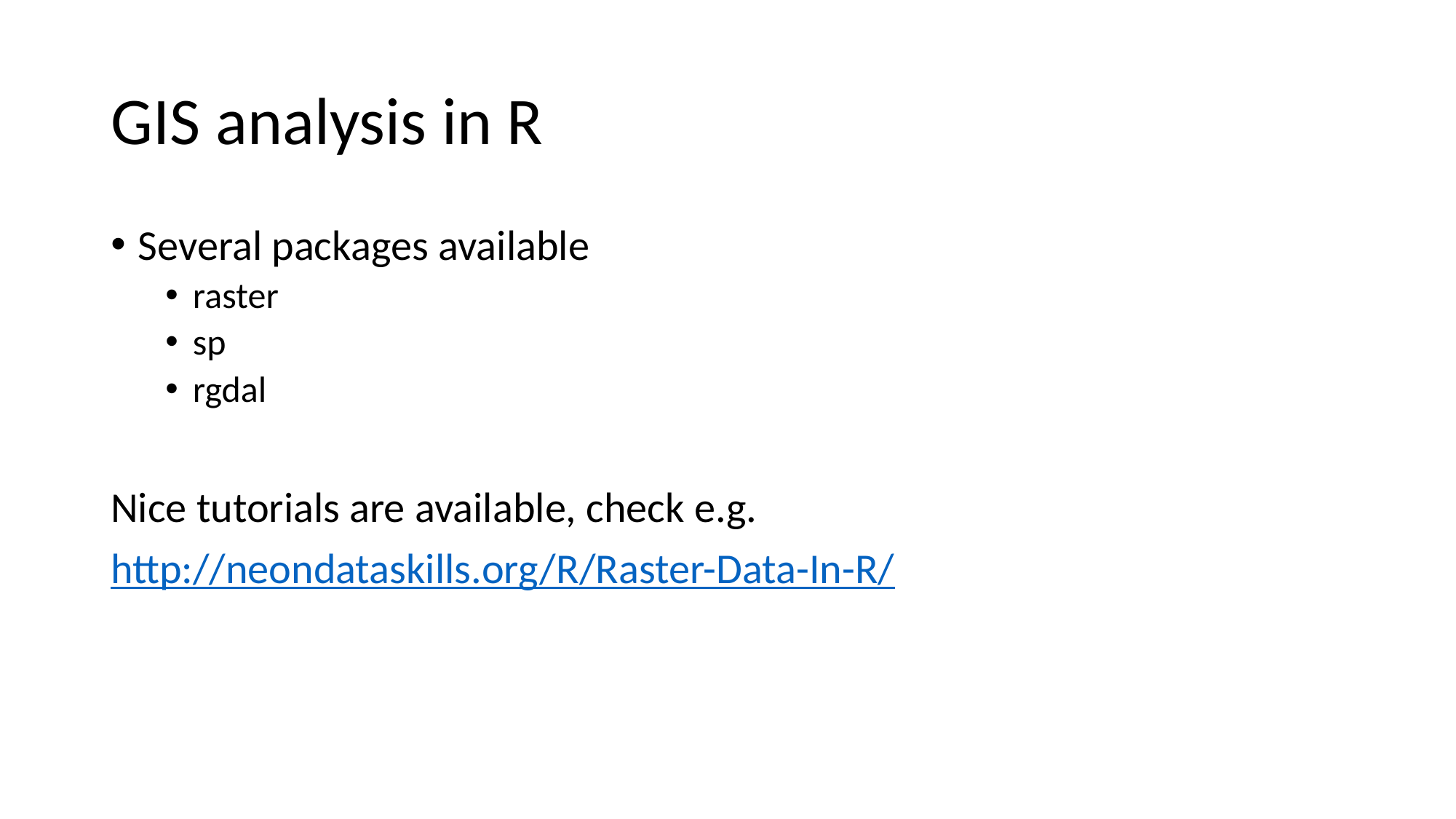

# GIS analysis in R
Several packages available
raster
sp
rgdal

Nice tutorials are available, check e.g.
http://neondataskills.org/R/Raster-Data-In-R/